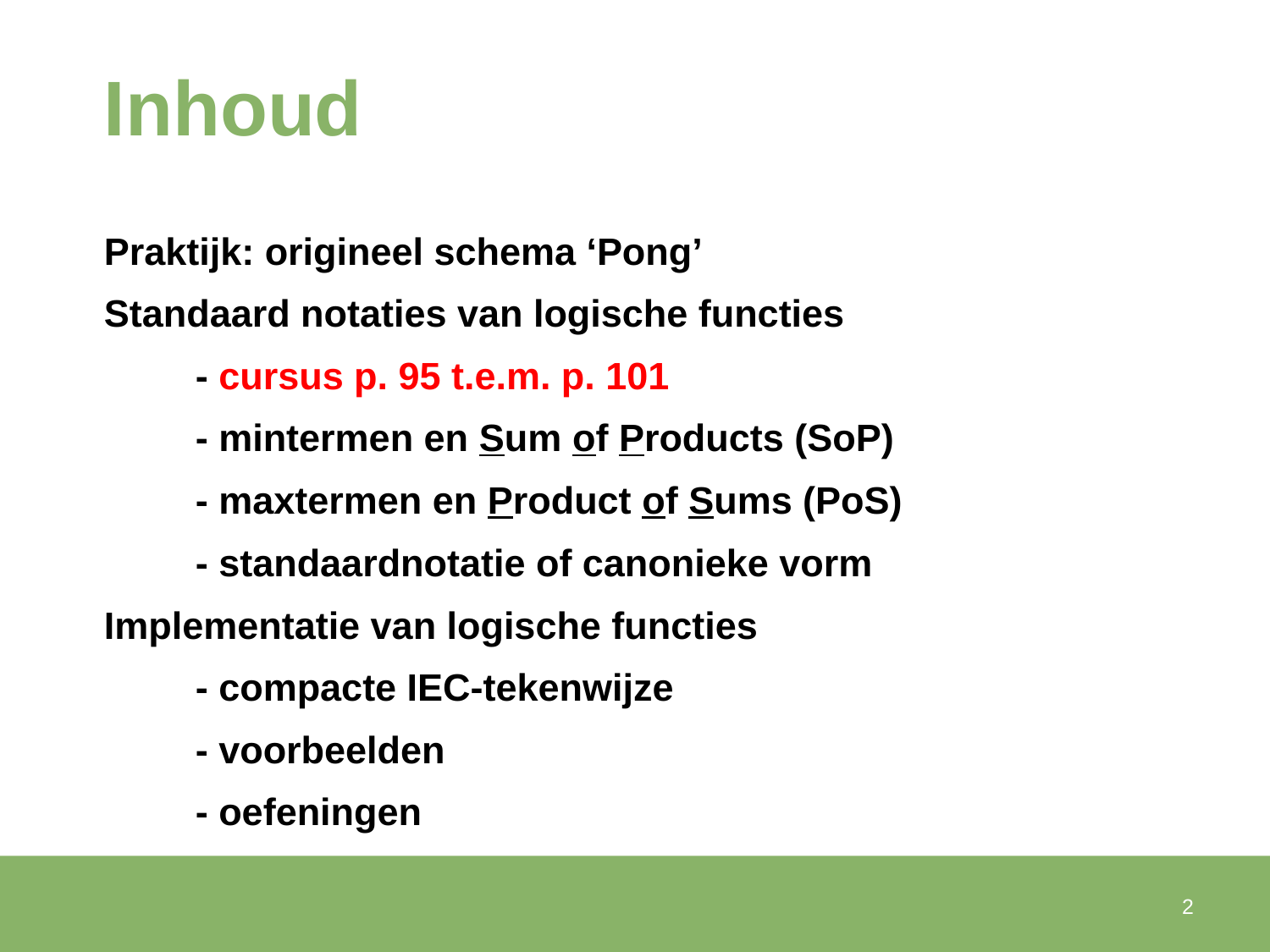

# Inhoud
Praktijk: origineel schema ‘Pong’
Standaard notaties van logische functies
	- cursus p. 95 t.e.m. p. 101
	- mintermen en Sum of Products (SoP)
	- maxtermen en Product of Sums (PoS)
	- standaardnotatie of canonieke vorm
Implementatie van logische functies
	- compacte IEC-tekenwijze
	- voorbeelden
	- oefeningen
2